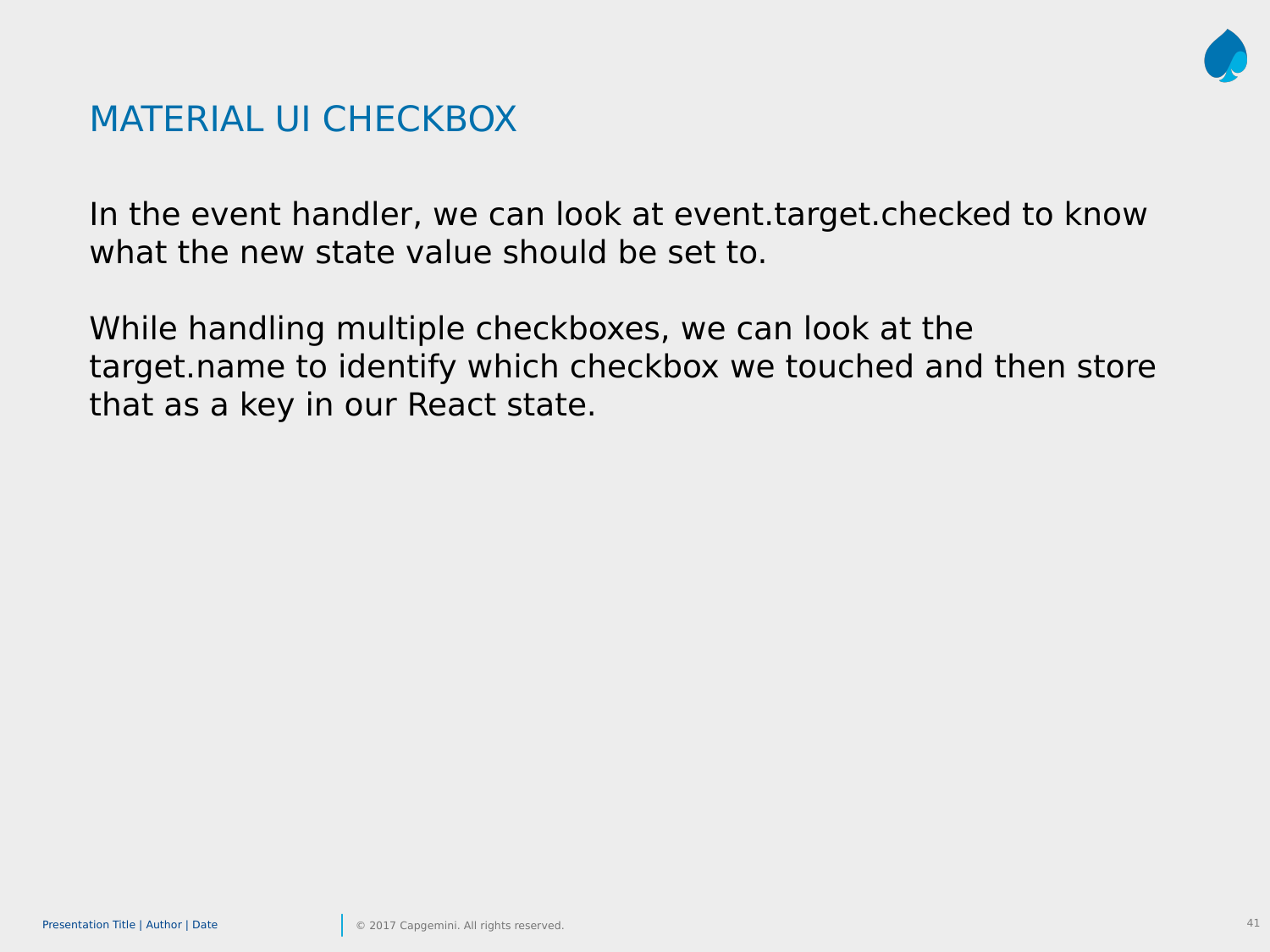

MATERIAL UI CHECKBOX

In the event handler, we can look at event.target.checked to know what the new state value should be set to.

While handling multiple checkboxes, we can look at the target.name to identify which checkbox we touched and then store that as a key in our React state.